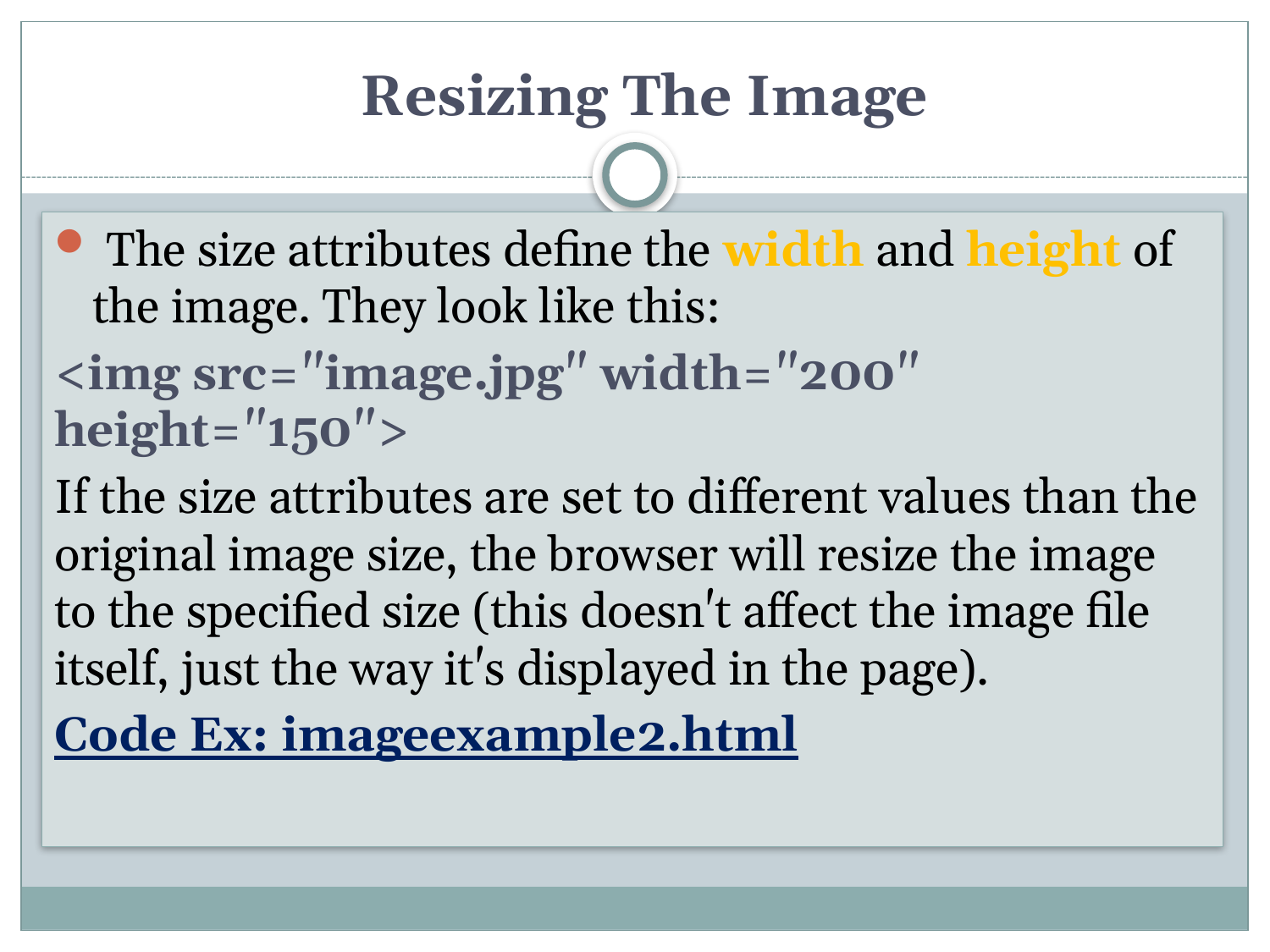

# Resizing The Image
 The size attributes define the width and height of the image. They look like this:
<img src="image.jpg" width="200" height="150">
If the size attributes are set to different values than the original image size, the browser will resize the image to the specified size (this doesn't affect the image file itself, just the way it's displayed in the page).
Code Ex: imageexample2.html